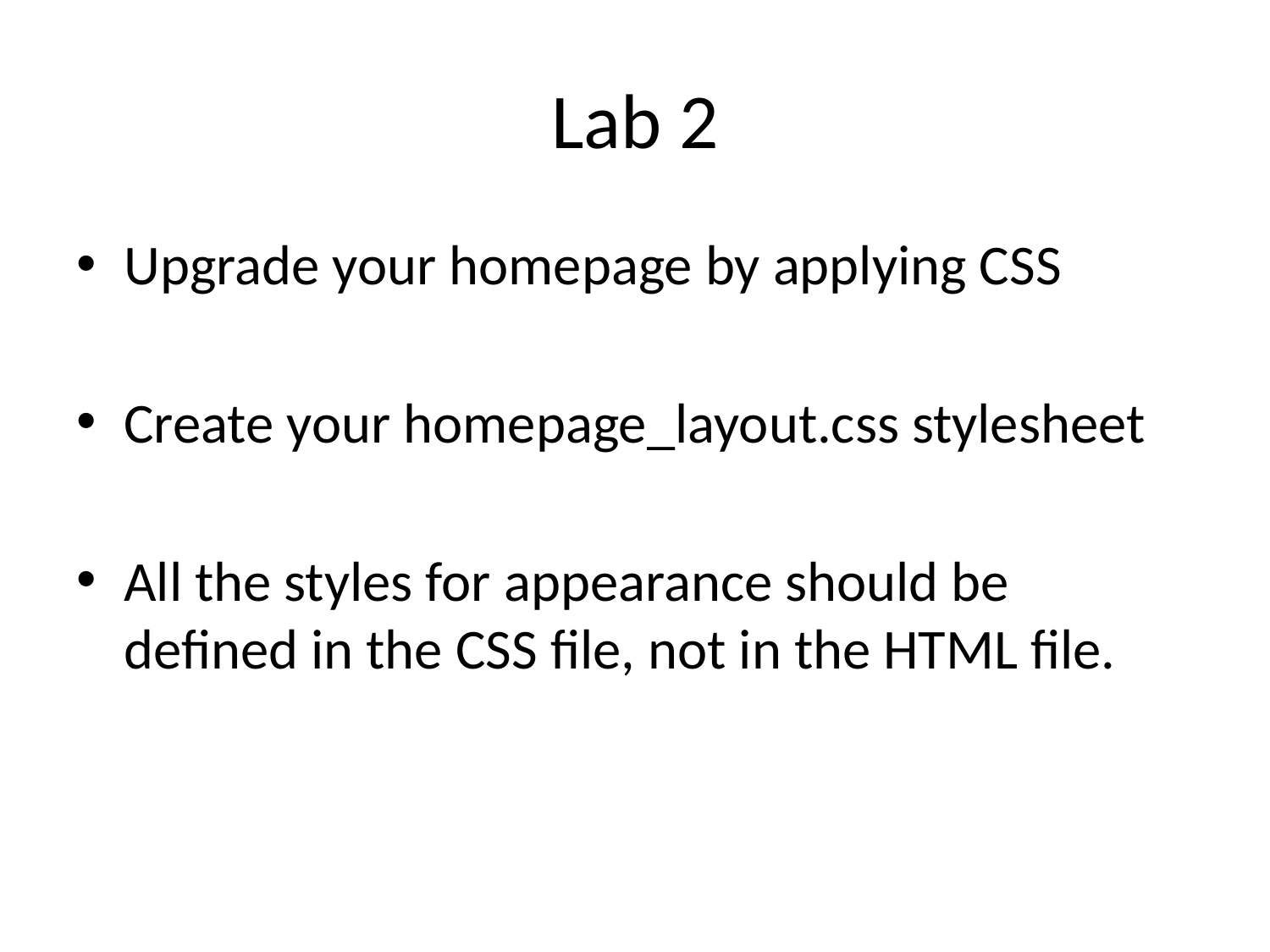

# Lab 2
Upgrade your homepage by applying CSS

Create your homepage_layout.css stylesheet

All the styles for appearance should be defined in the CSS file, not in the HTML file.